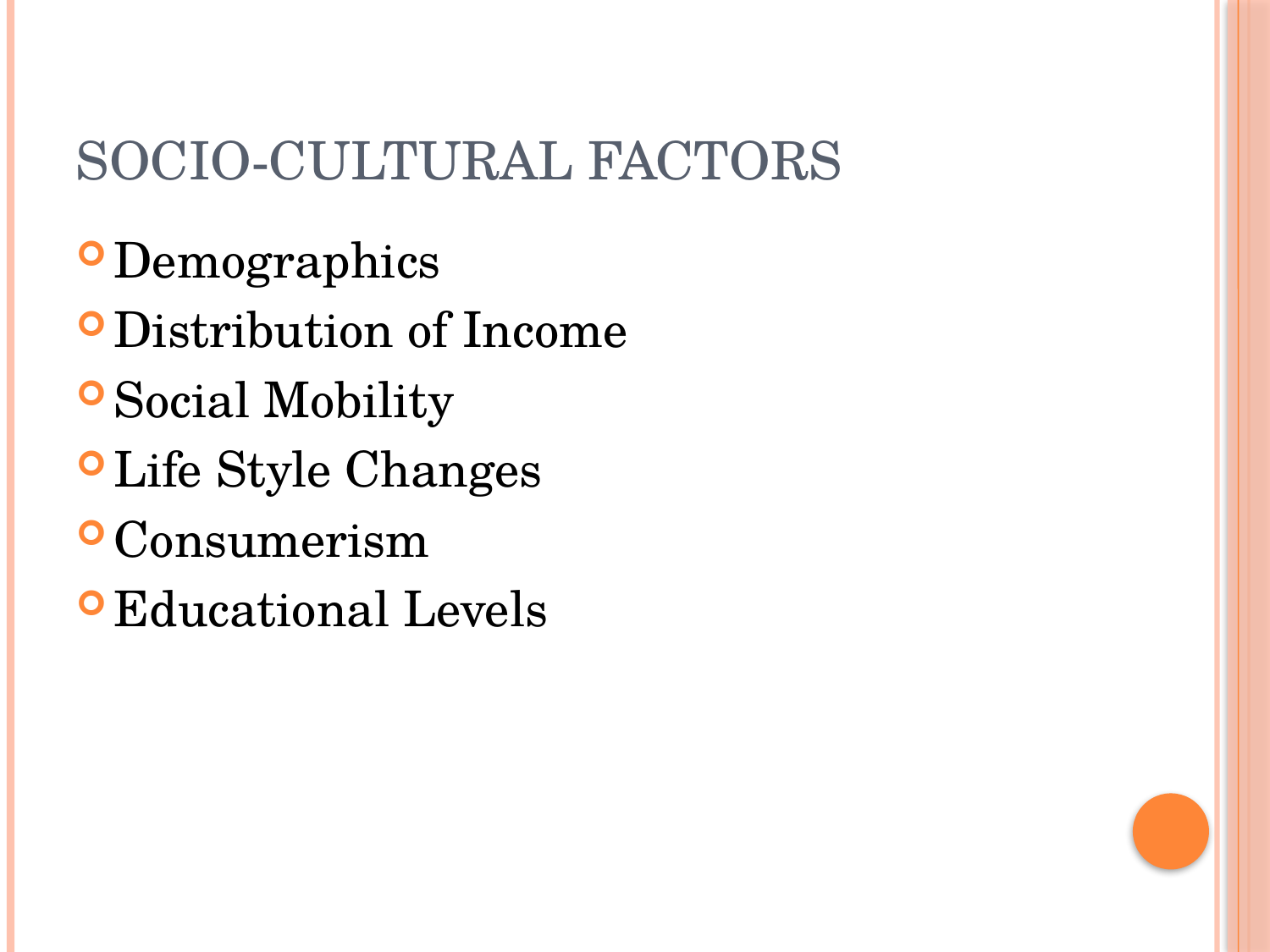

# Socio-Cultural Factors
Demographics
Distribution of Income
Social Mobility
Life Style Changes
Consumerism
Educational Levels